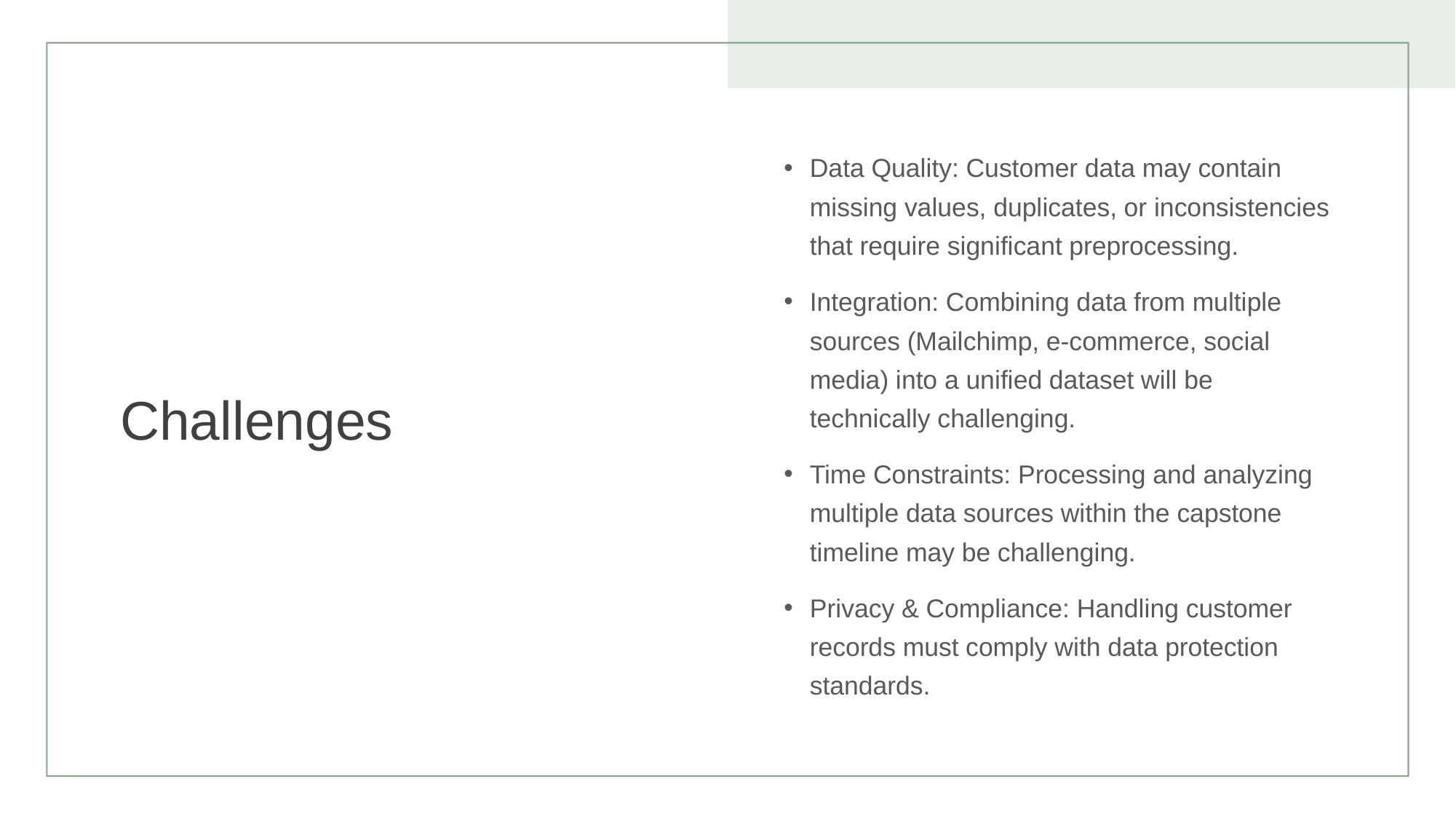

# Challenges
Data Quality: Customer data may contain missing values, duplicates, or inconsistencies that require significant preprocessing.
Integration: Combining data from multiple sources (Mailchimp, e-commerce, social media) into a unified dataset will be technically challenging.
Time Constraints: Processing and analyzing multiple data sources within the capstone timeline may be challenging.
Privacy & Compliance: Handling customer records must comply with data protection standards.